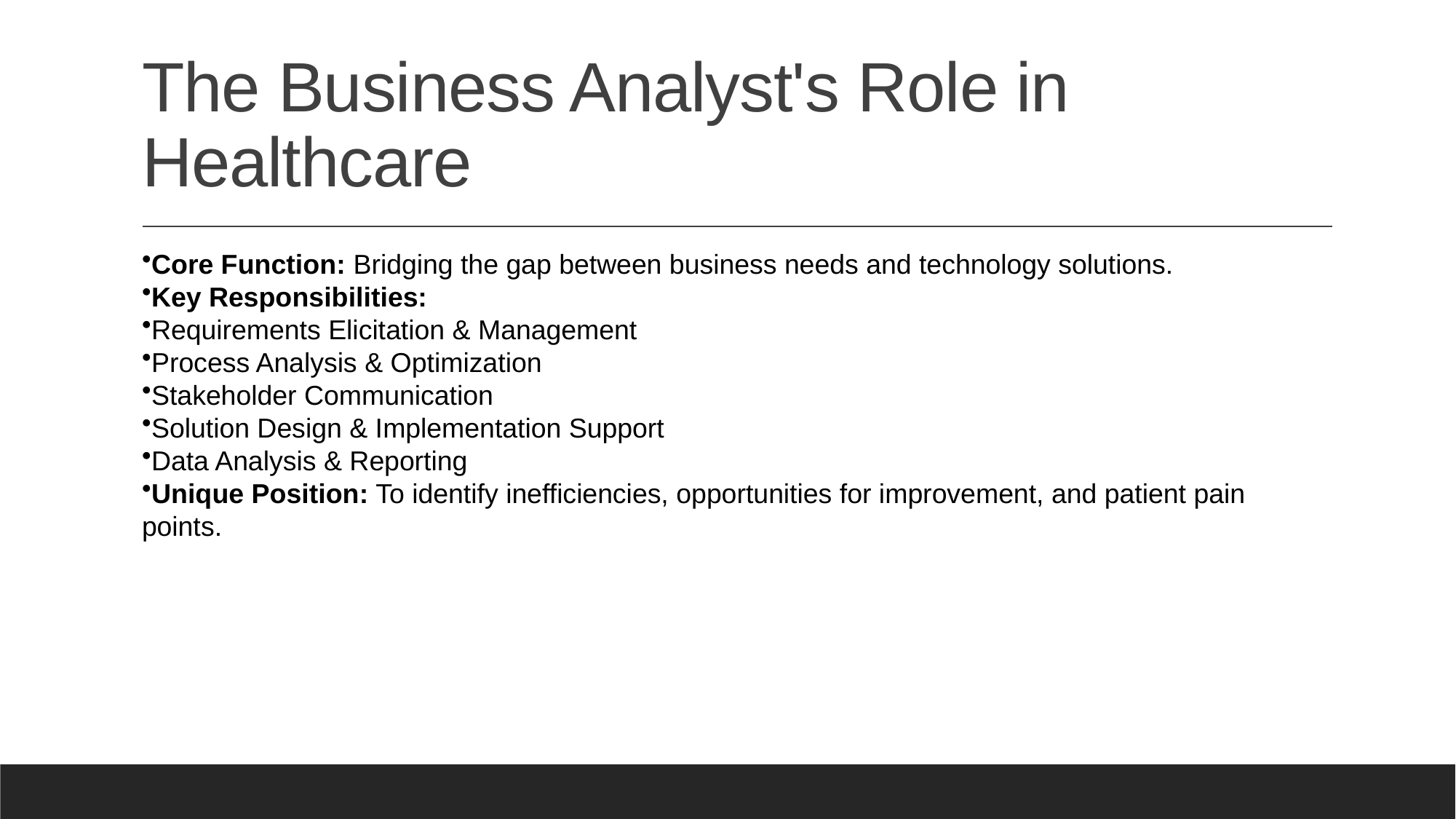

# The Business Analyst's Role in Healthcare
Core Function: Bridging the gap between business needs and technology solutions.
Key Responsibilities:
Requirements Elicitation & Management
Process Analysis & Optimization
Stakeholder Communication
Solution Design & Implementation Support
Data Analysis & Reporting
Unique Position: To identify inefficiencies, opportunities for improvement, and patient pain points.